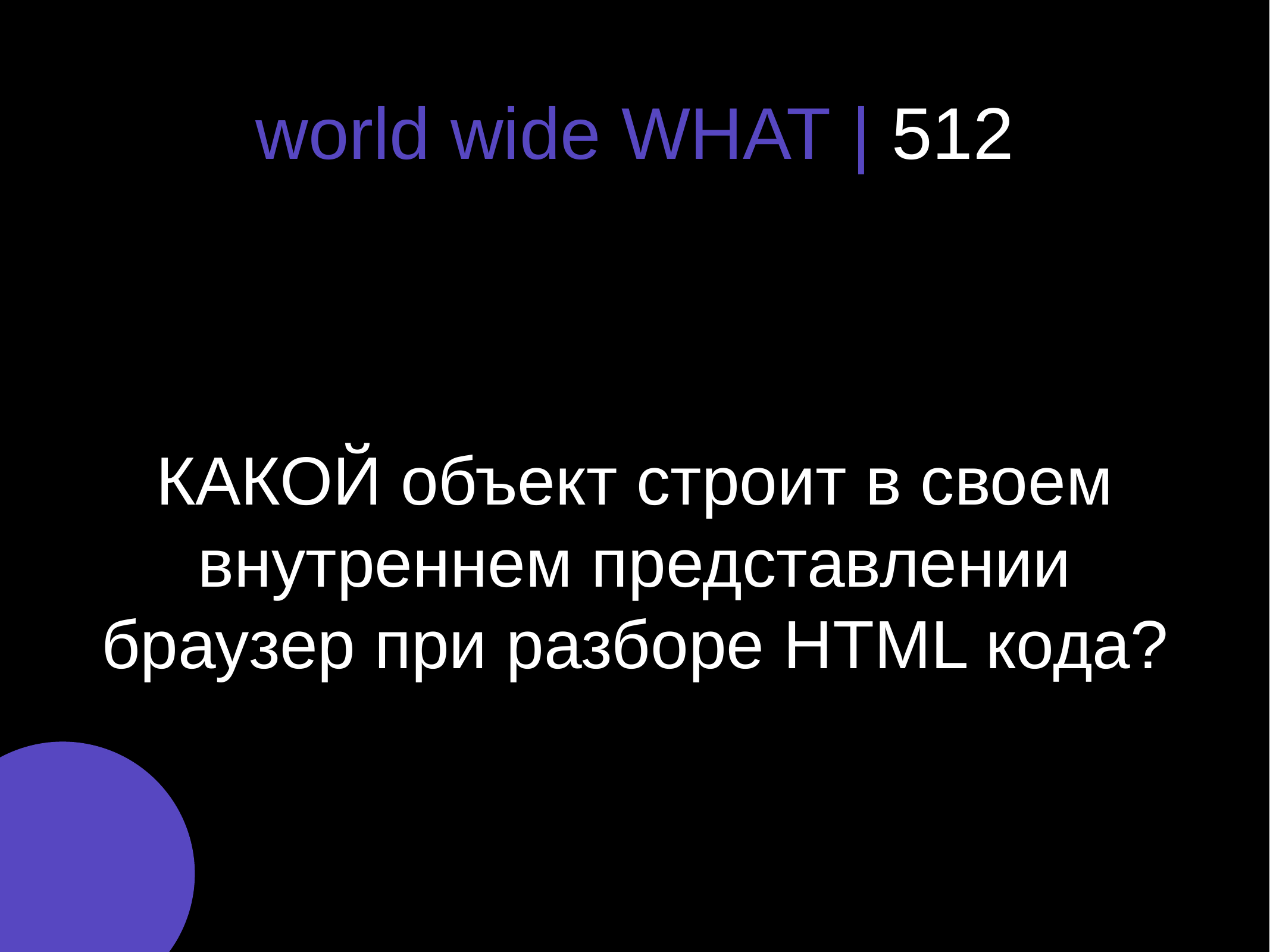

# world wide WHAT | 512
КАКОЙ объект строит в своем внутреннем представлении браузер при разборе HTML кода?